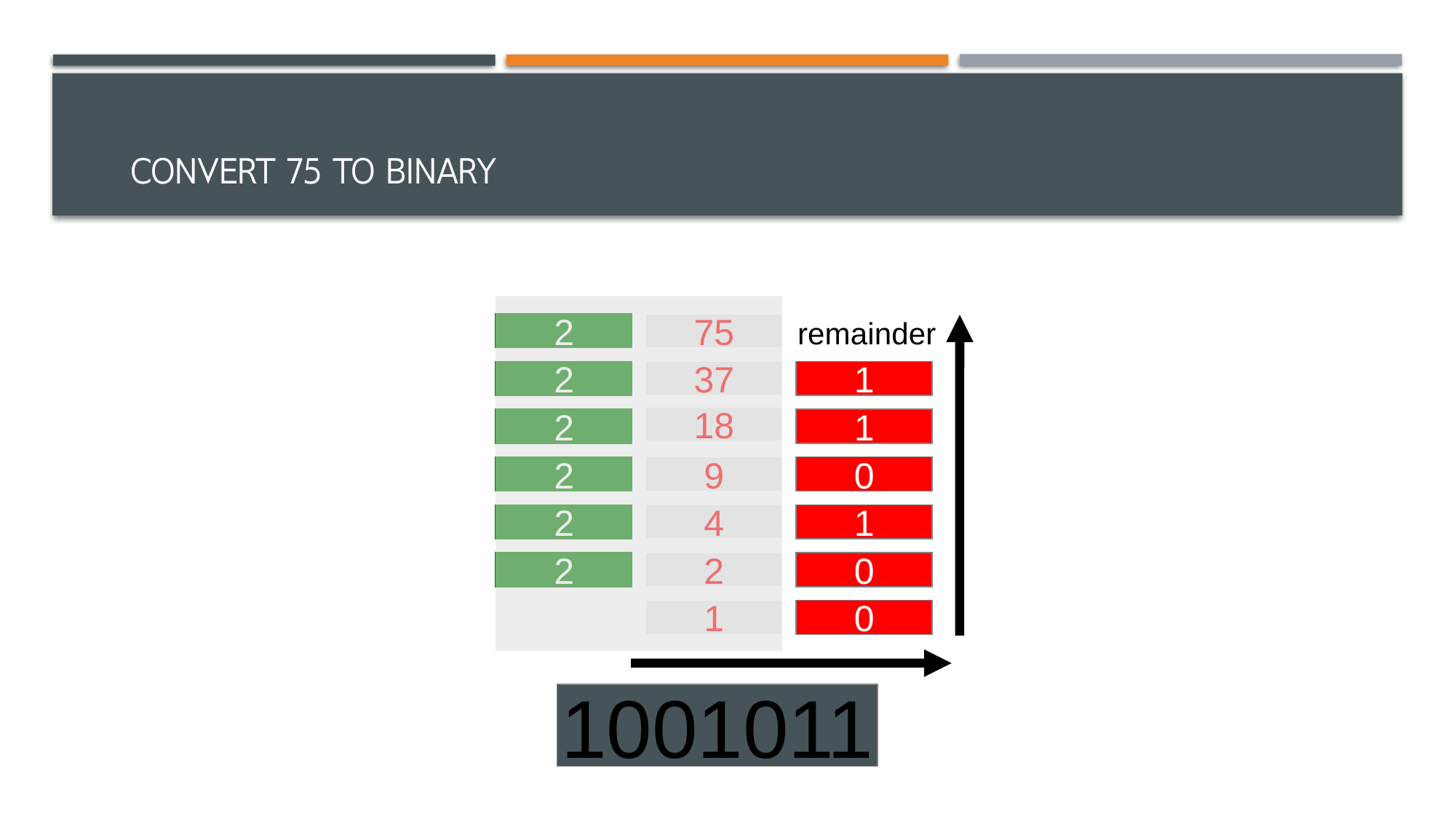

# Convert 75 to Binary

remainder
2
75

2
37
1
18
2
1
2
9
0

2
4
1
2
2
0
1
0
1001011